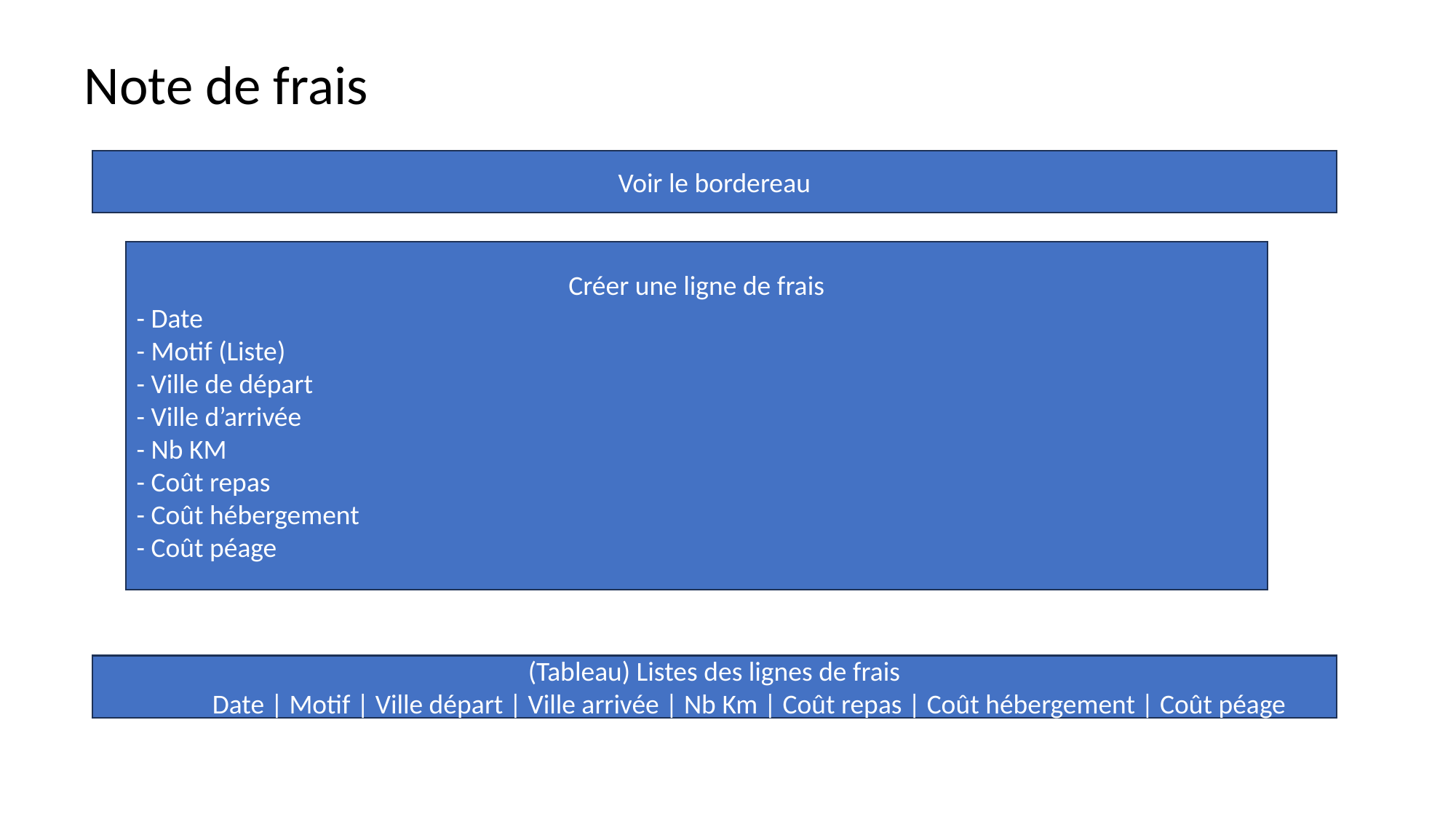

Note de frais
Voir le bordereau
Créer une ligne de frais
- Date
- Motif (Liste)
- Ville de départ
- Ville d’arrivée
- Nb KM
- Coût repas
- Coût hébergement
- Coût péage
(Tableau) Listes des lignes de frais
	Date | Motif | Ville départ | Ville arrivée | Nb Km | Coût repas | Coût hébergement | Coût péage